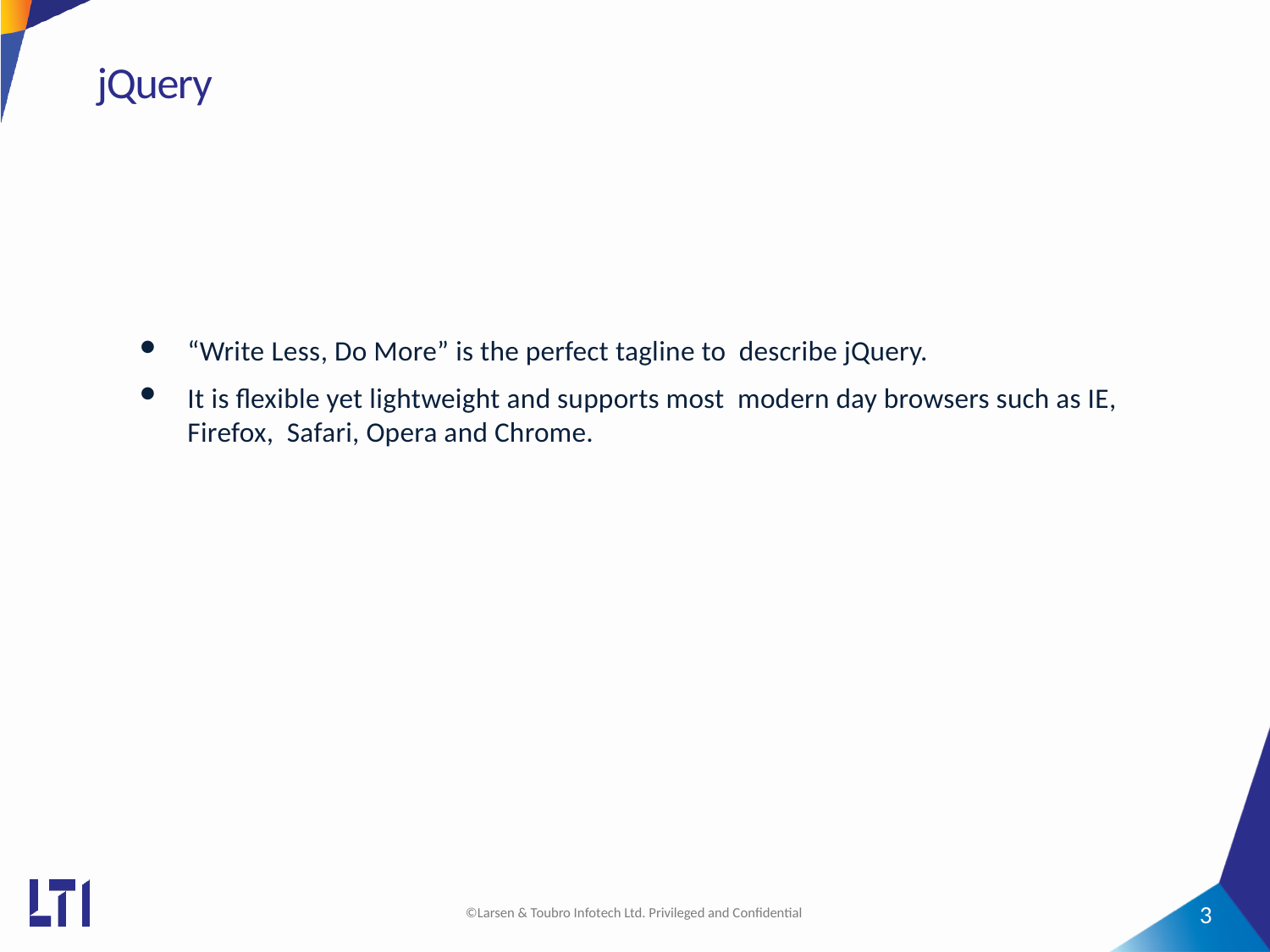

# jQuery
“Write Less, Do More” is the perfect tagline to  describe jQuery.
It is flexible yet lightweight and supports most  modern day browsers such as IE, Firefox,  Safari, Opera and Chrome.